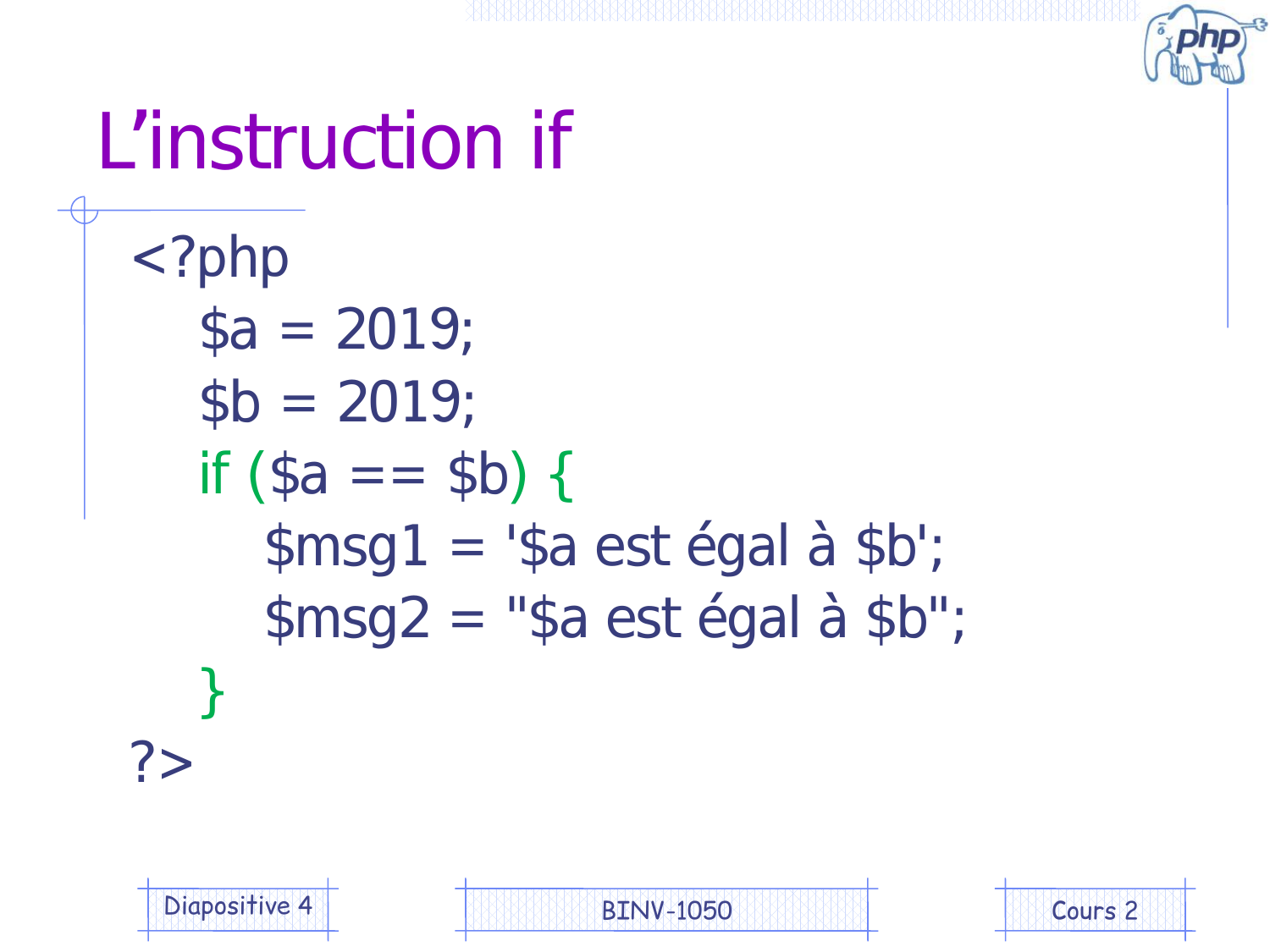

# L’instruction if
<?php
    $a = 2019;
    $b = 2019;
    if ($a == $b) {
  	     $msg1 = '$a est égal à $b';
	     $msg2 = "$a est égal à $b";
    }
?>
Diapositive 4
BINV-1050
Cours 2